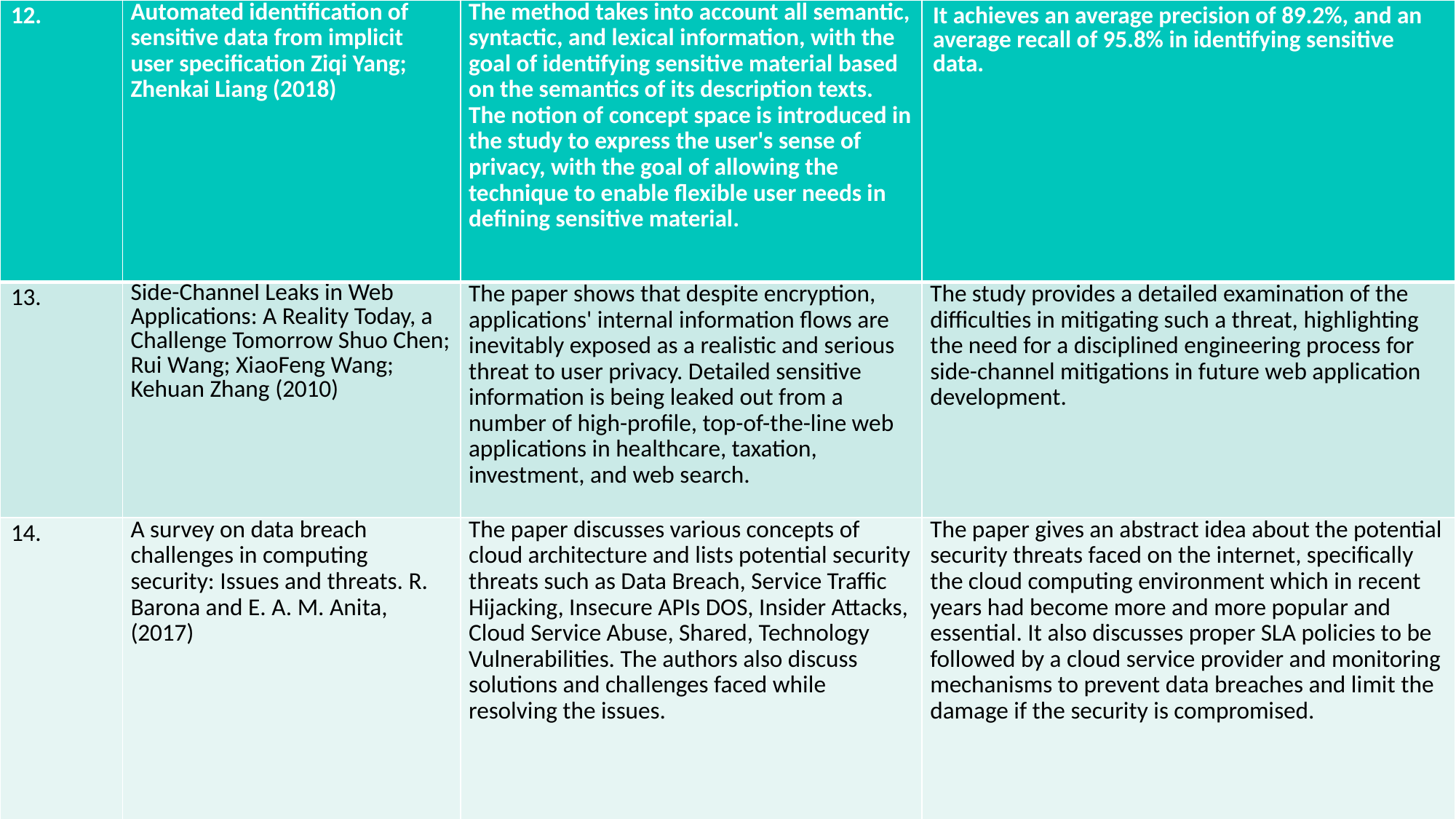

| 12. | Automated identification of sensitive data from implicit user specification Ziqi Yang; Zhenkai Liang (2018) | The method takes into account all semantic, syntactic, and lexical information, with the goal of identifying sensitive material based on the semantics of its description texts. The notion of concept space is introduced in the study to express the user's sense of privacy, with the goal of allowing the technique to enable flexible user needs in defining sensitive material. | It achieves an average precision of 89.2%, and an average recall of 95.8% in identifying sensitive data. |
| --- | --- | --- | --- |
| 13. | Side-Channel Leaks in Web Applications: A Reality Today, a Challenge Tomorrow Shuo Chen; Rui Wang; XiaoFeng Wang; Kehuan Zhang (2010) | The paper shows that despite encryption, applications' internal information flows are inevitably exposed as a realistic and serious threat to user privacy. Detailed sensitive information is being leaked out from a number of high-profile, top-of-the-line web applications in healthcare, taxation, investment, and web search. | The study provides a detailed examination of the difficulties in mitigating such a threat, highlighting the need for a disciplined engineering process for side-channel mitigations in future web application development. |
| 14. | A survey on data breach challenges in computing security: Issues and threats. R. Barona and E. A. M. Anita, (2017) | The paper discusses various concepts of cloud architecture and lists potential security threats such as Data Breach, Service Traffic Hijacking, Insecure APIs DOS, Insider Attacks, Cloud Service Abuse, Shared, Technology Vulnerabilities. The authors also discuss solutions and challenges faced while resolving the issues. | The paper gives an abstract idea about the potential security threats faced on the internet, specifically the cloud computing environment which in recent years had become more and more popular and essential. It also discusses proper SLA policies to be followed by a cloud service provider and monitoring mechanisms to prevent data breaches and limit the damage if the security is compromised. |